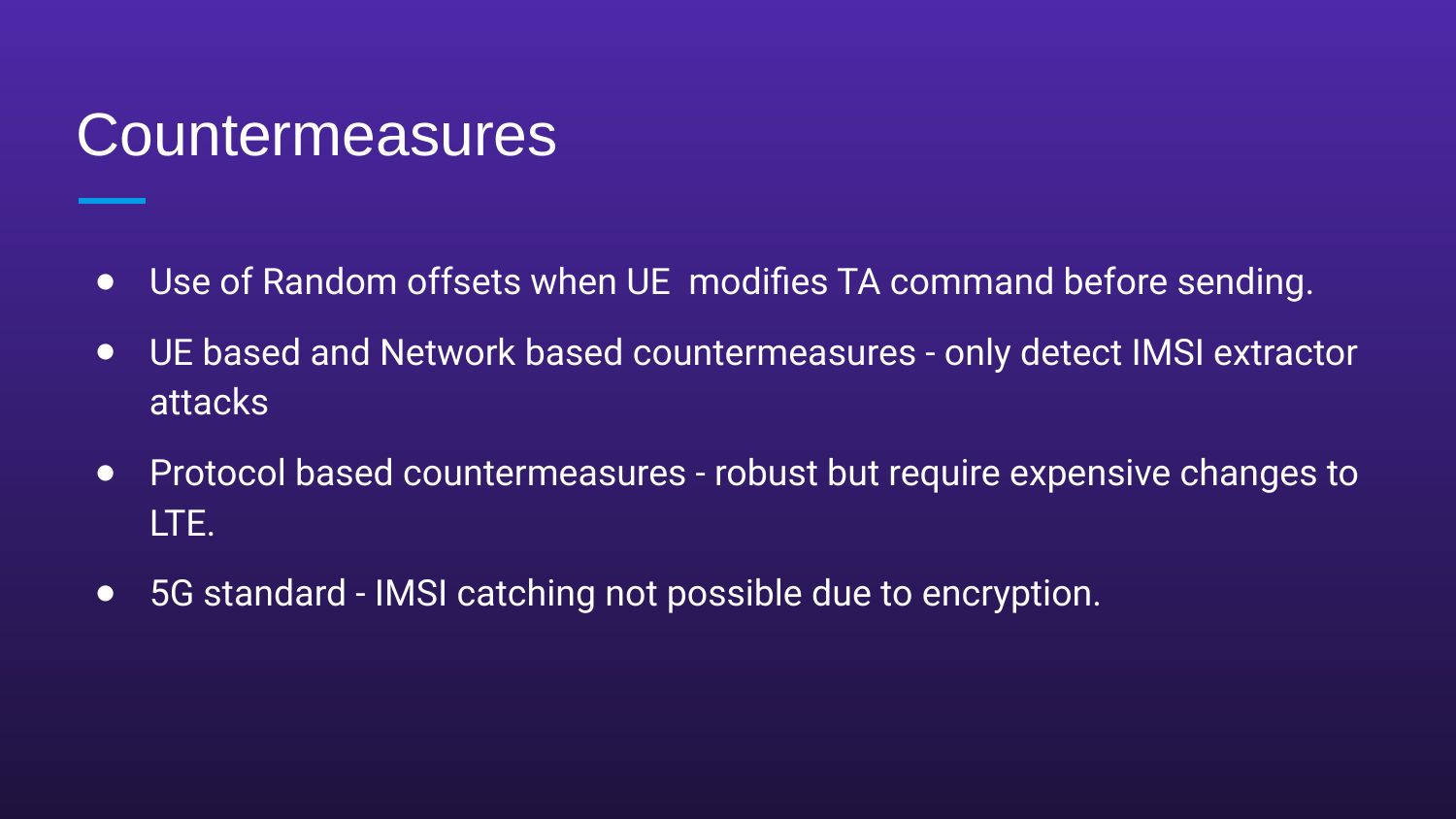

# Countermeasures
Use of Random offsets when UE  modifies TA command before sending.
UE based and Network based countermeasures - only detect IMSI extractor attacks
Protocol based countermeasures - robust but require expensive changes to LTE.
5G standard - IMSI catching not possible due to encryption.